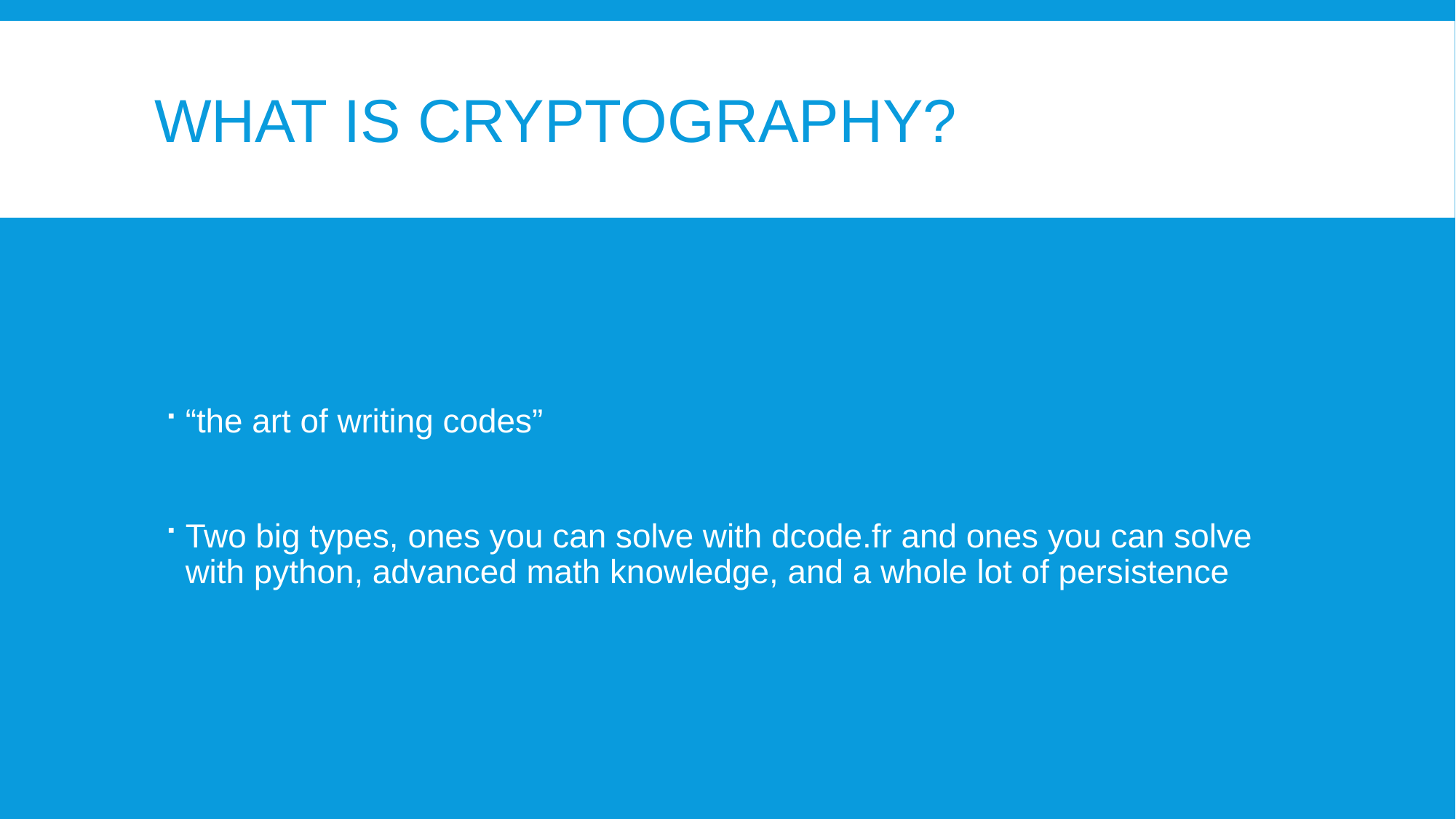

# What is cryptography?
“the art of writing codes”

Two big types, ones you can solve with dcode.fr and ones you can solve with python, advanced math knowledge, and a whole lot of persistence